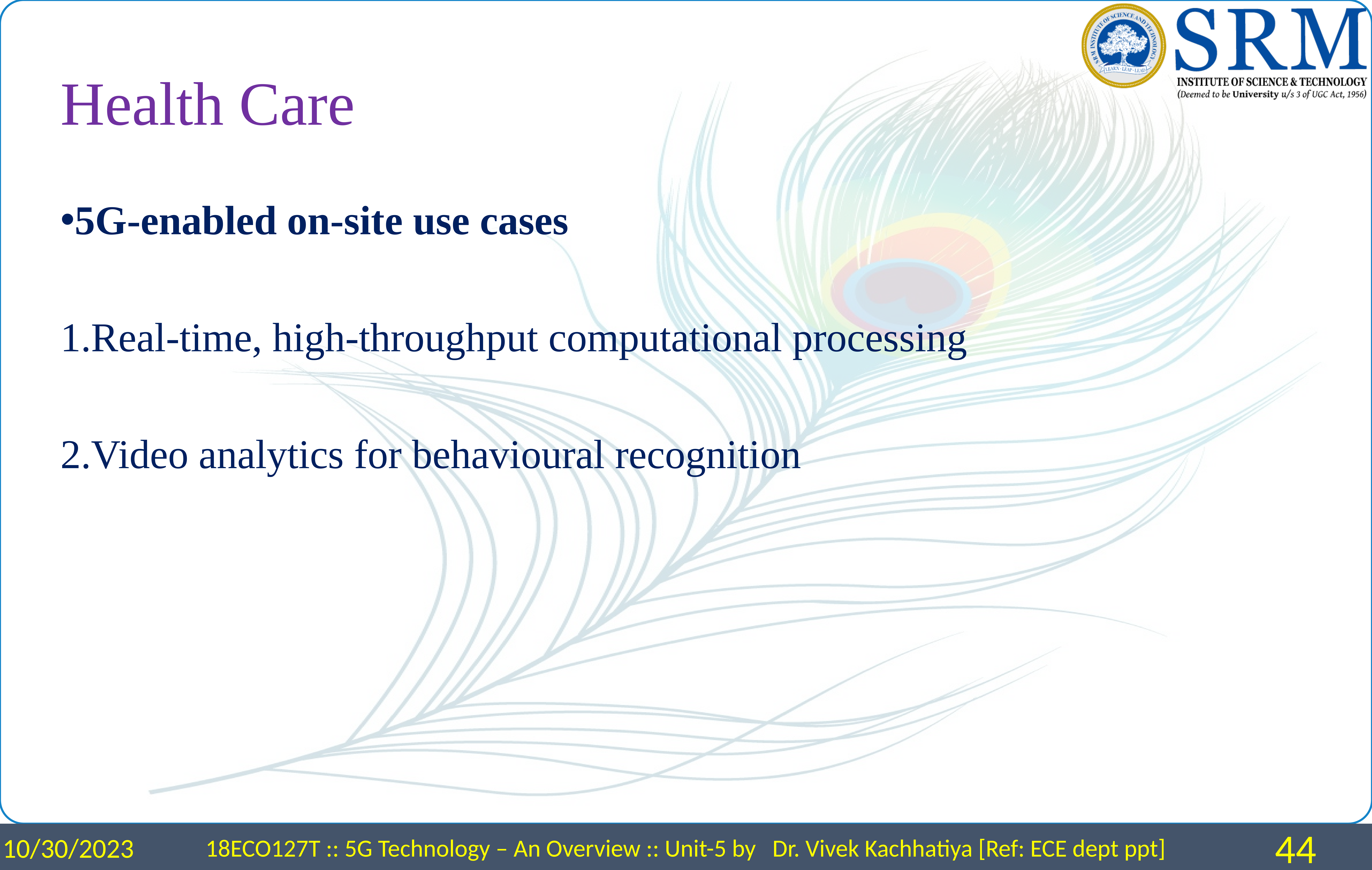

# Health Care
5G-enabled on-site use cases

Real-time, high-throughput computational processing

Video analytics for behavioural recognition
10/30/2023
18ECO127T :: 5G Technology – An Overview :: Unit-5 by   Dr. Vivek Kachhatiya [Ref: ECE dept ppt]
44